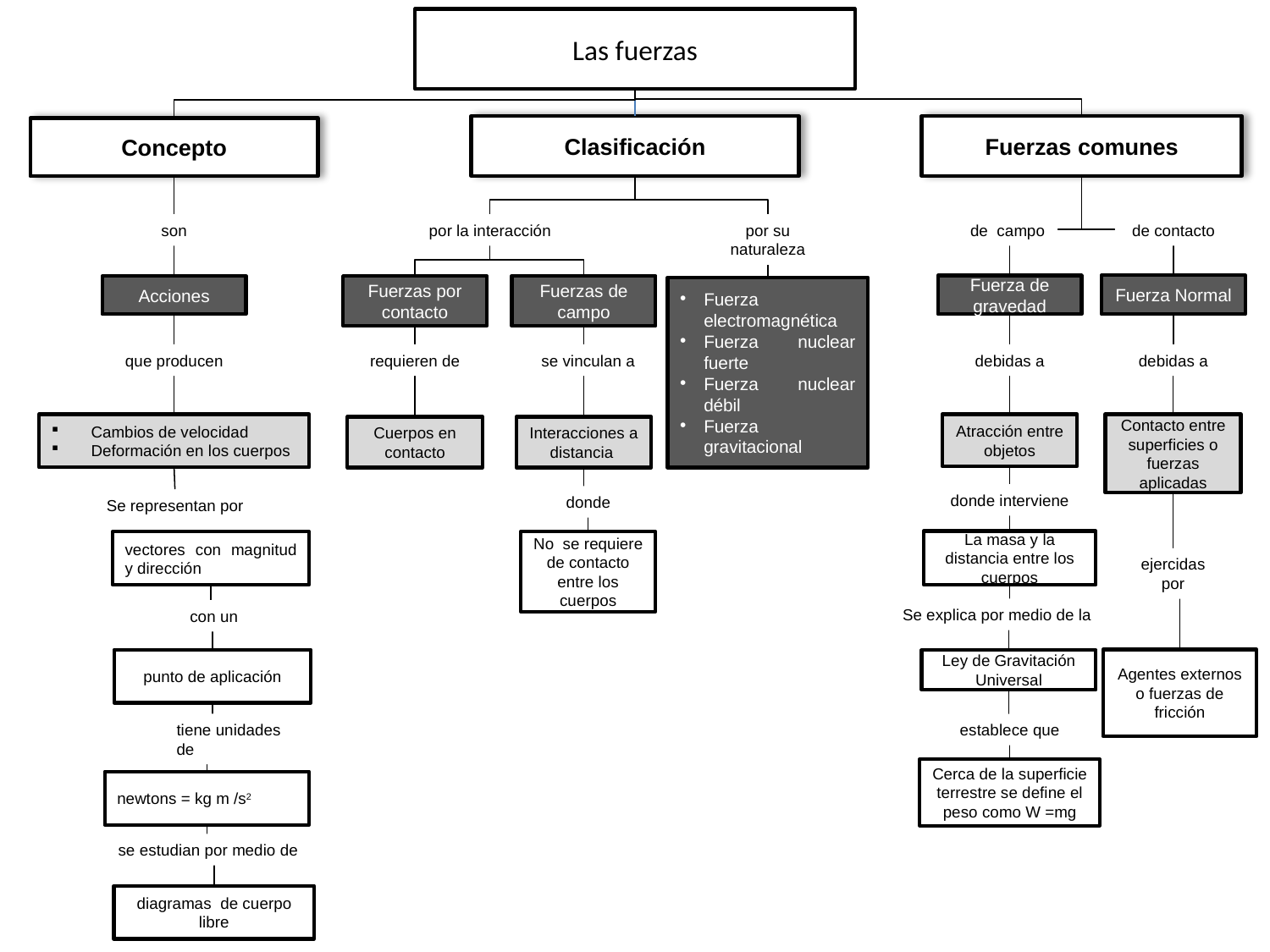

Las fuerzas
Clasificación
Fuerzas comunes
Concepto
son
de  campo
de contacto
por la interacción
por su naturaleza
Fuerza Normal
Fuerza de gravedad
Fuerzas de campo
Fuerzas por contacto
Acciones
Fuerza electromagnética
Fuerza nuclear fuerte
Fuerza nuclear débil
Fuerza gravitacional
que producen
requieren de
se vinculan a
debidas a
debidas a
Contacto entre superficies o fuerzas aplicadas
Cambios de velocidad
Deformación en los cuerpos
Atracción entre objetos
Cuerpos en contacto
Interacciones a distancia
donde interviene
donde
Se representan por
La masa y la distancia entre los cuerpos
vectores con magnitud y dirección
No  se requiere de contacto entre los cuerpos
ejercidas por
Se explica por medio de la
con un
Agentes externos o fuerzas de fricción
punto de aplicación
Ley de Gravitación Universal
tiene unidades de
establece que
Cerca de la superficie terrestre se define el peso como W =mg
newtons = kg m /s2
se estudian por medio de
diagramas  de cuerpo libre